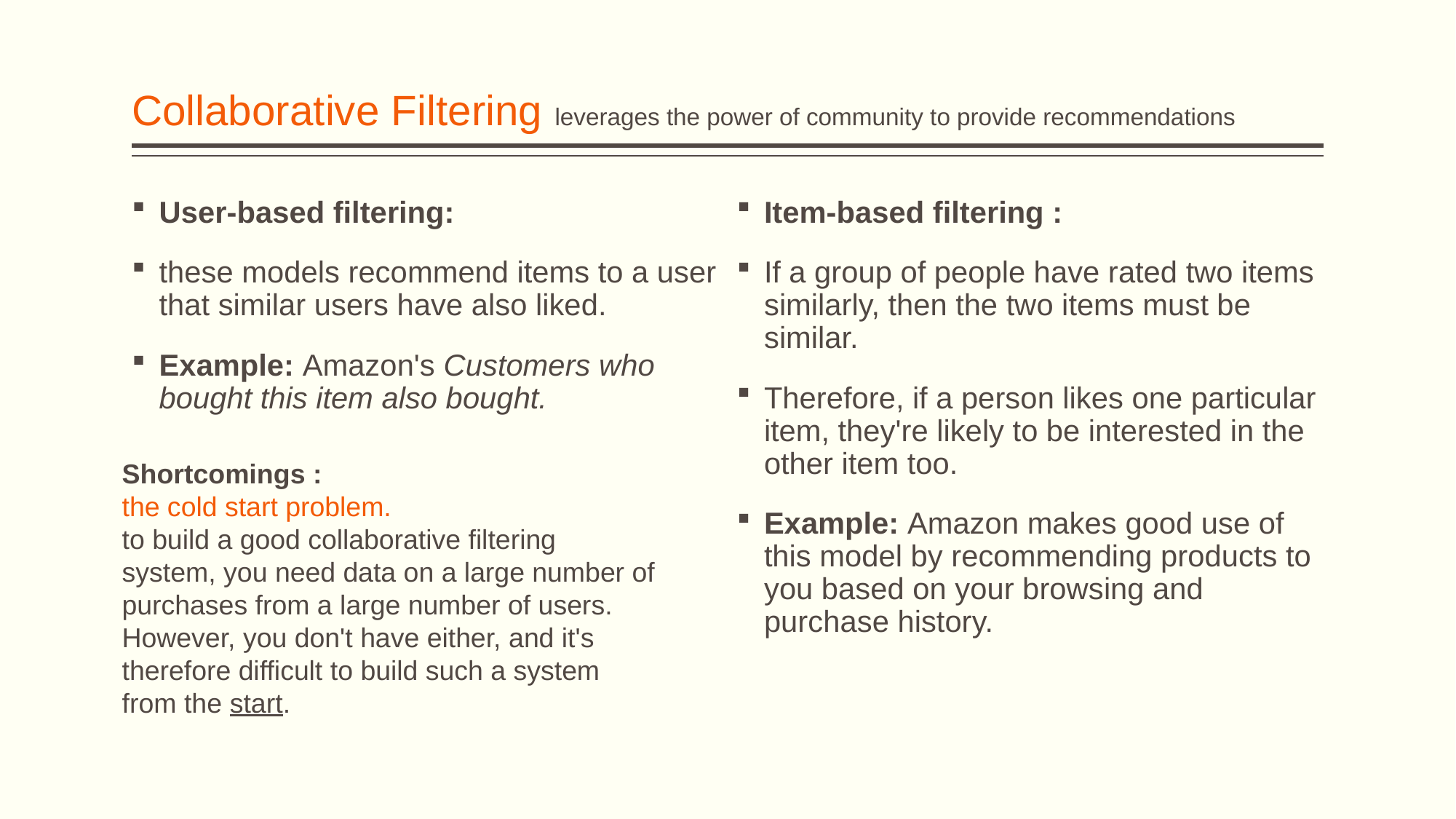

# Collaborative Filtering leverages the power of community to provide recommendations
User-based filtering:
these models recommend items to a user that similar users have also liked.
Example: Amazon's Customers who bought this item also bought.
Item-based filtering :
If a group of people have rated two items similarly, then the two items must be similar.
Therefore, if a person likes one particular item, they're likely to be interested in the other item too.
Example: Amazon makes good use of this model by recommending products to you based on your browsing and purchase history.
Shortcomings :
the cold start problem.
to build a good collaborative filtering system, you need data on a large number of purchases from a large number of users. However, you don't have either, and it's therefore difficult to build such a system from the start.